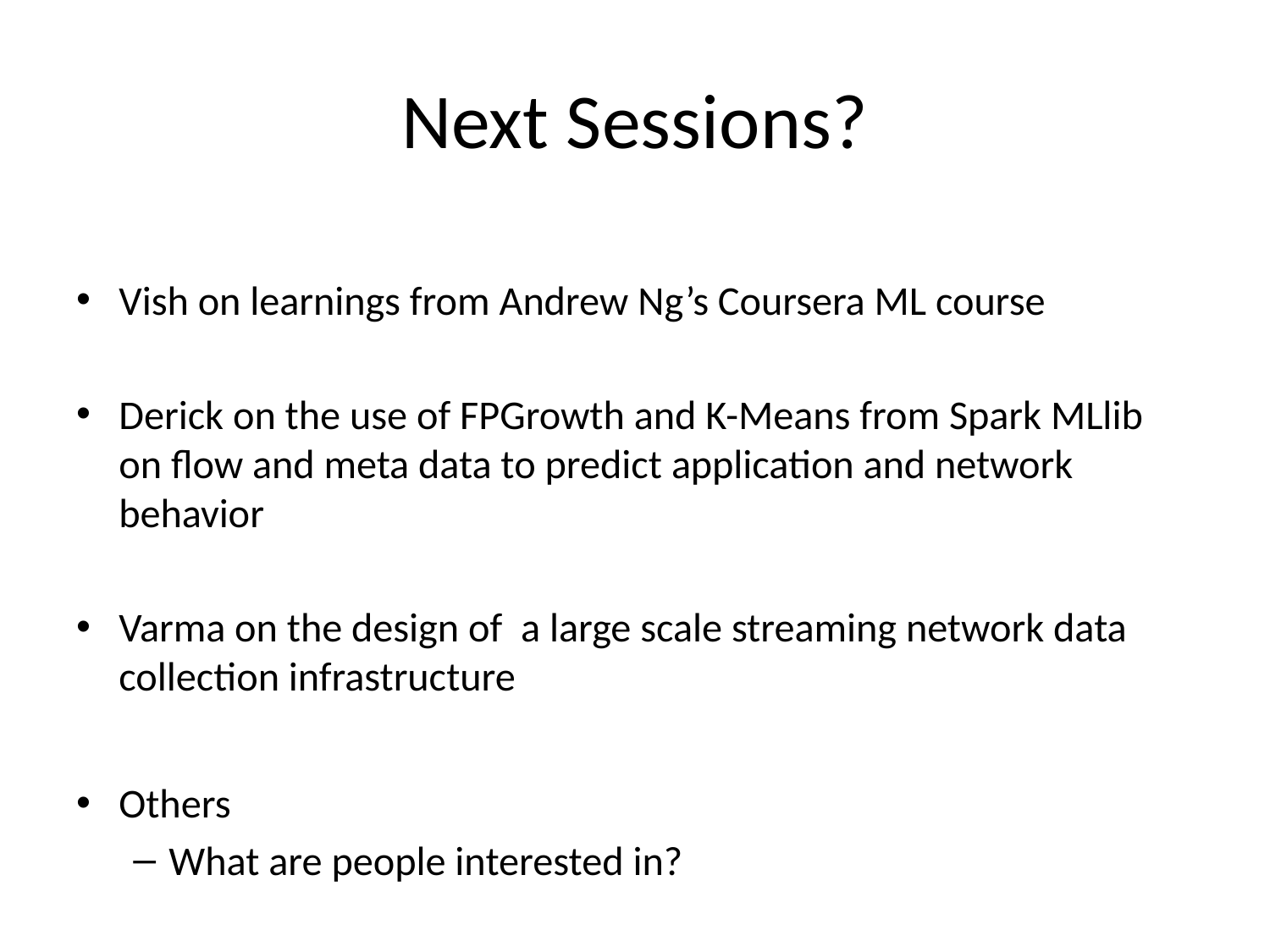

# Next Sessions?

Vish on learnings from Andrew Ng’s Coursera ML course

Derick on the use of FPGrowth and K-Means from Spark MLlib on flow and meta data to predict application and network behavior

Varma on the design of  a large scale streaming network data collection infrastructure

Others
What are people interested in?